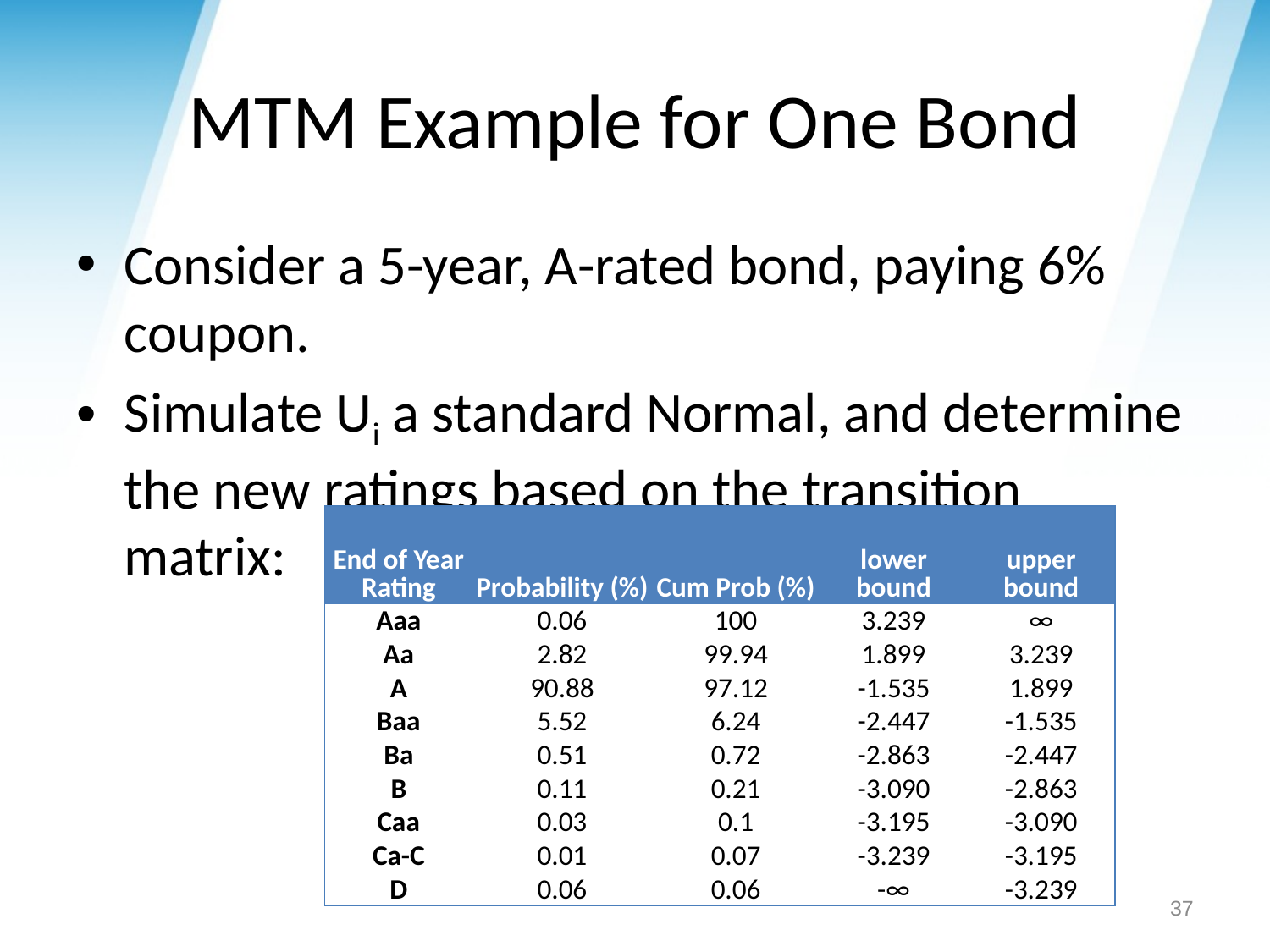

# MTM Example for One Bond
Consider a 5-year, A-rated bond, paying 6% coupon.
Simulate Ui a standard Normal, and determine the new ratings based on the transition matrix:

| End of Year Rating | Probability (%) | Cum Prob (%) | lower bound | upper bound |
| --- | --- | --- | --- | --- |
| Aaa | 0.06 | 100 | 3.239 | ∞ |
| Aa | 2.82 | 99.94 | 1.899 | 3.239 |
| A | 90.88 | 97.12 | -1.535 | 1.899 |
| Baa | 5.52 | 6.24 | -2.447 | -1.535 |
| Ba | 0.51 | 0.72 | -2.863 | -2.447 |
| B | 0.11 | 0.21 | -3.090 | -2.863 |
| Caa | 0.03 | 0.1 | -3.195 | -3.090 |
| Ca-C | 0.01 | 0.07 | -3.239 | -3.195 |
| D | 0.06 | 0.06 | -∞ | -3.239 |
37